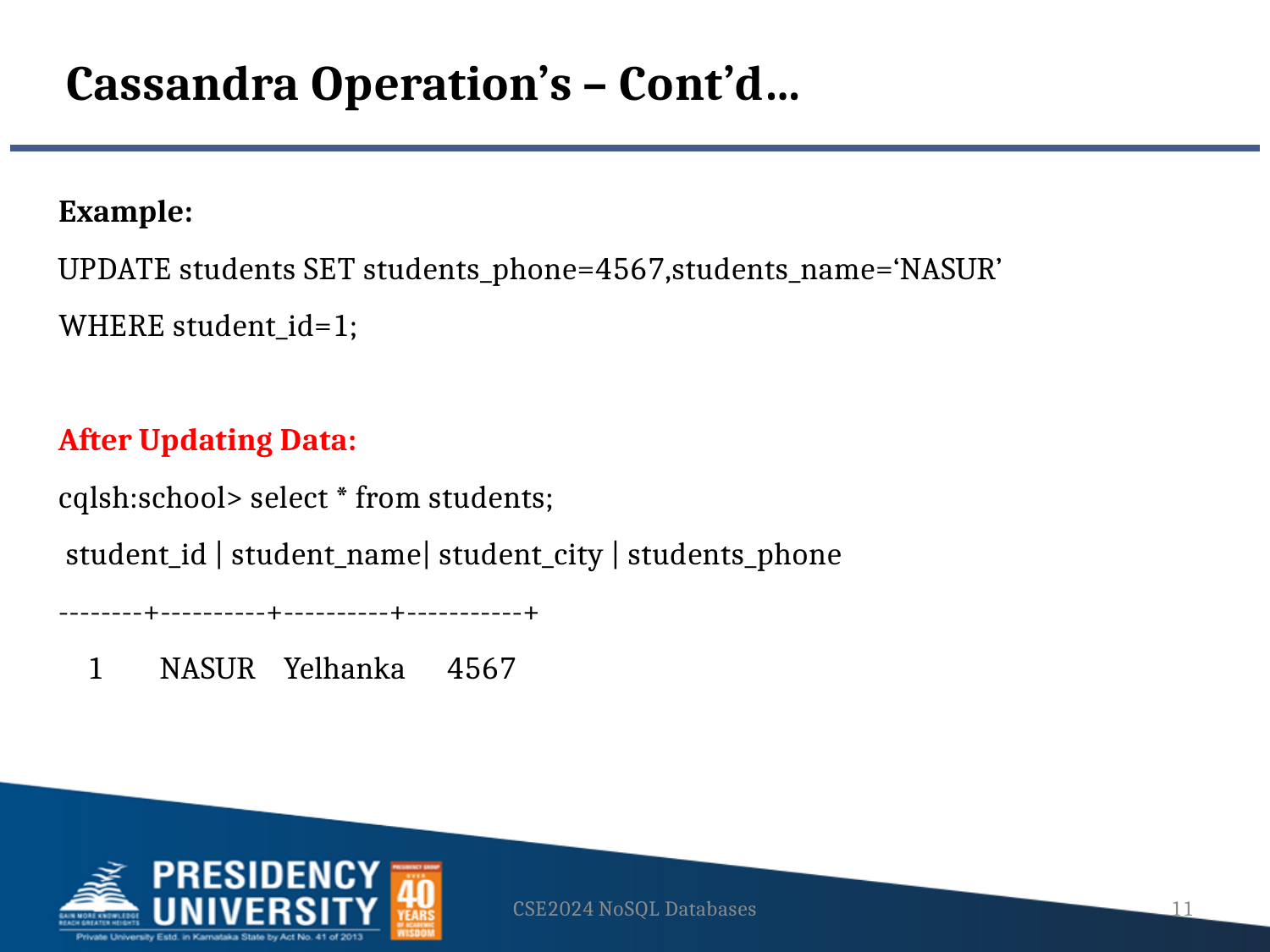

Cassandra Operation’s – Cont’d…

Example:
UPDATE students SET students_phone=4567,students_name=‘NASUR’
WHERE student_id=1;

After Updating Data:
cqlsh:school> select * from students;
 student_id | student_name| student_city | students_phone
--------+----------+----------+-----------+
    1        NASUR    Yelhanka	 4567

CSE2024 NoSQL Databases
11